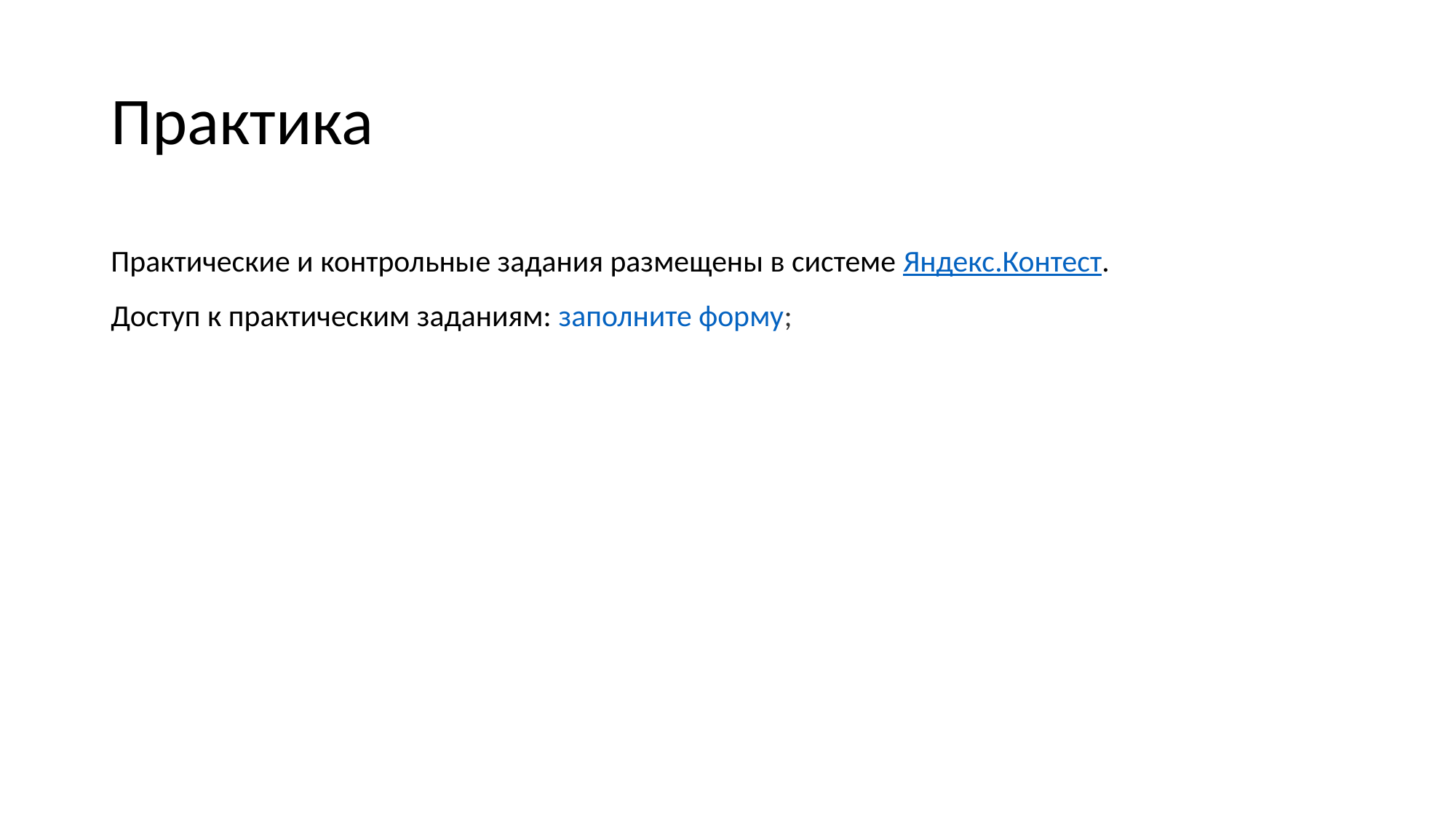

# Практика
Практические и контрольные задания размещены в системе Яндекс.Контест.
Доступ к практическим заданиям: заполните форму;